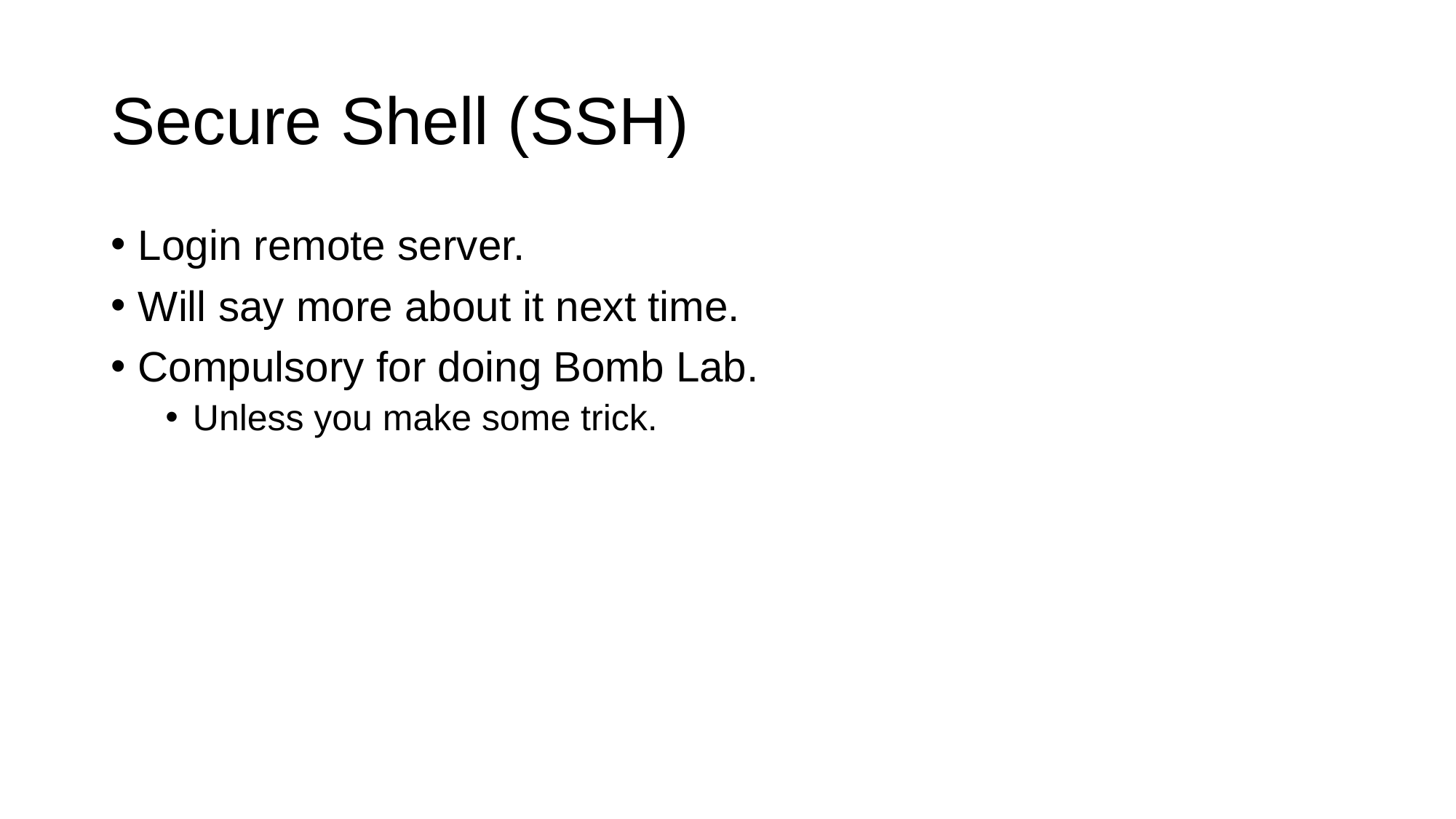

# Secure Shell (SSH)
Login remote server.
Will say more about it next time.
Compulsory for doing Bomb Lab.
Unless you make some trick.